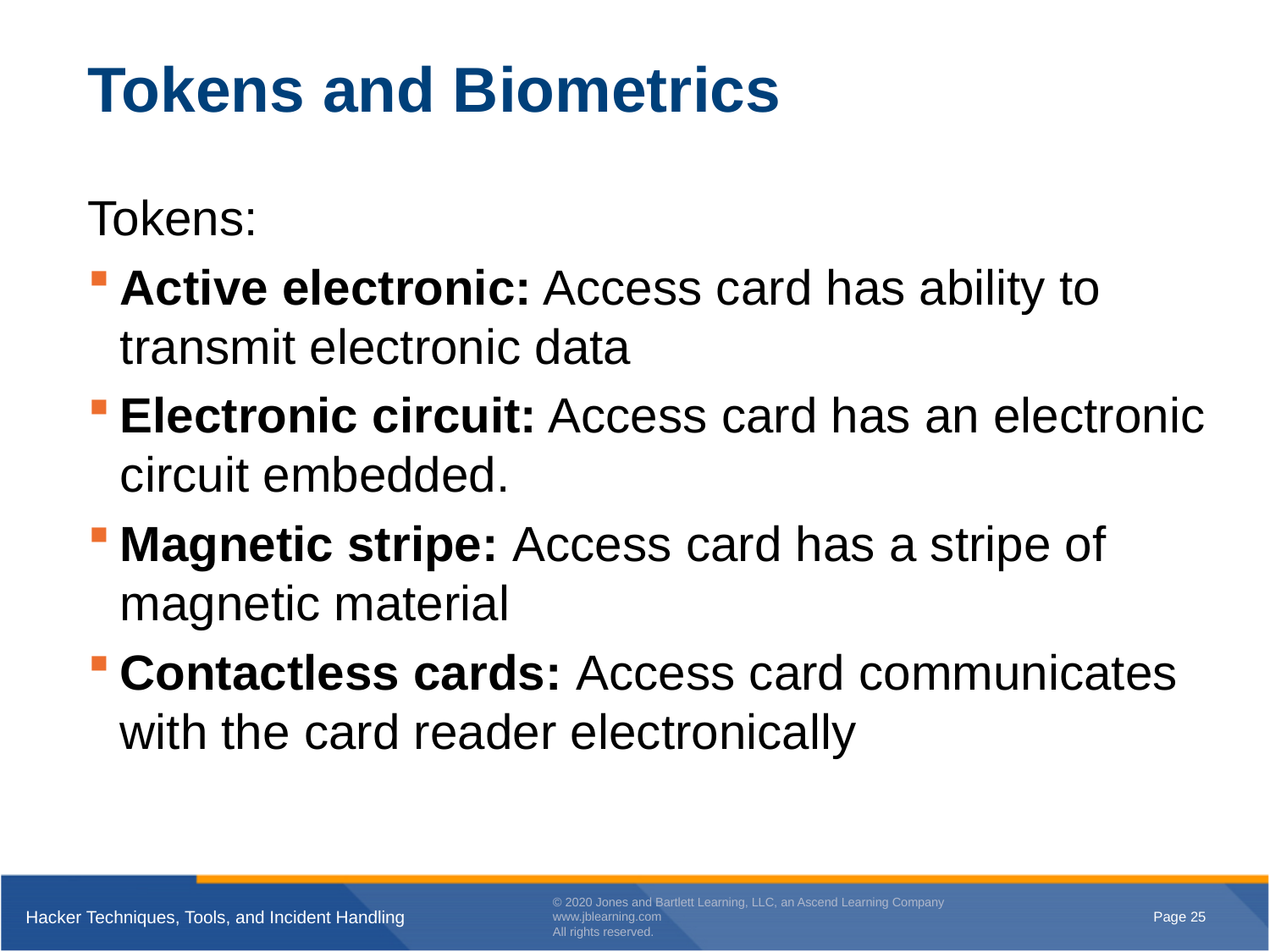

# Tokens and Biometrics
Tokens:
Active electronic: Access card has ability to transmit electronic data
Electronic circuit: Access card has an electronic circuit embedded.
Magnetic stripe: Access card has a stripe of magnetic material
Contactless cards: Access card communicates with the card reader electronically